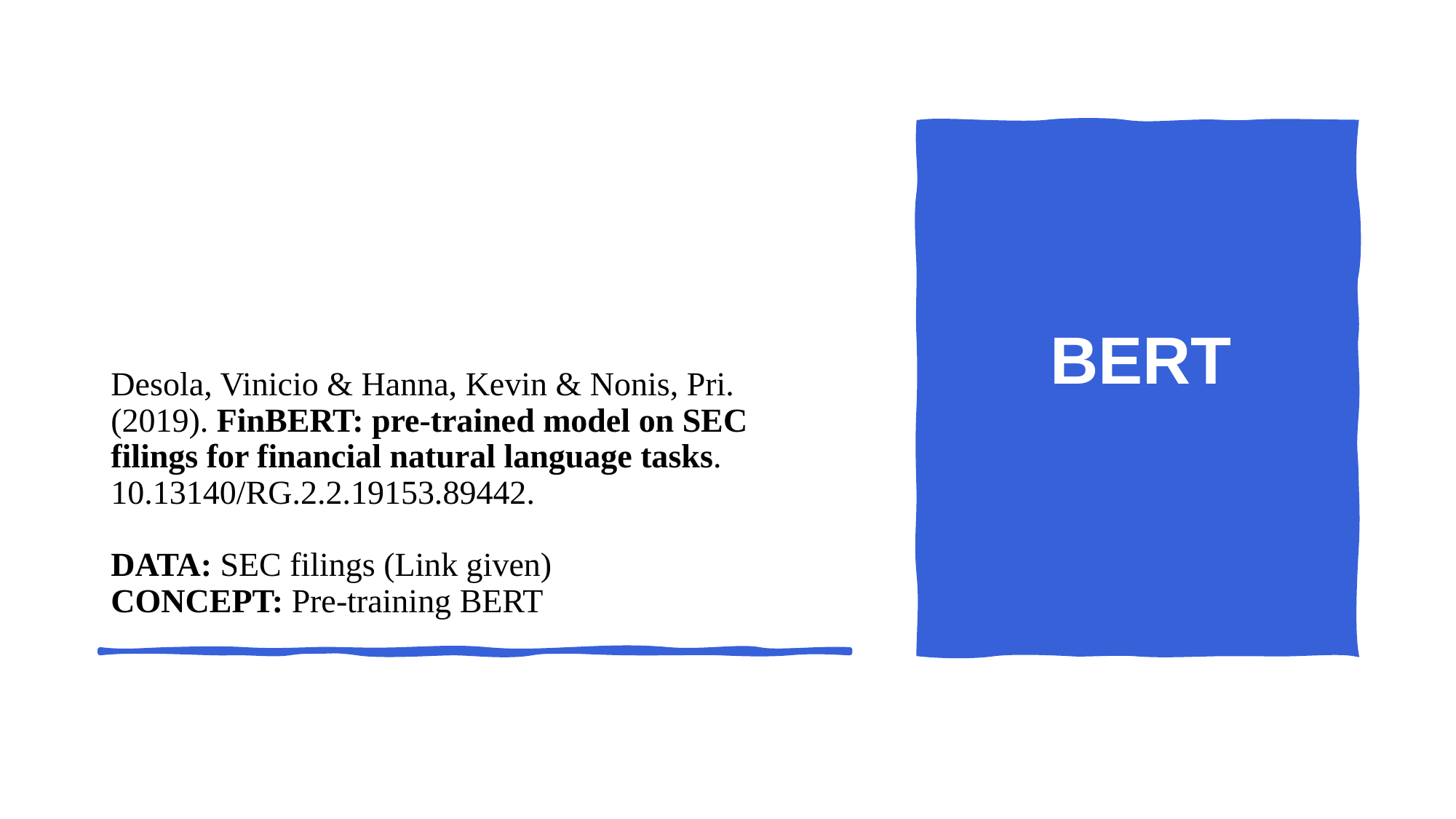

BERT
# Desola, Vinicio & Hanna, Kevin & Nonis, Pri. (2019). FinBERT: pre-trained model on SEC filings for financial natural language tasks. 10.13140/RG.2.2.19153.89442. DATA: SEC filings (Link given) CONCEPT: Pre-training BERT